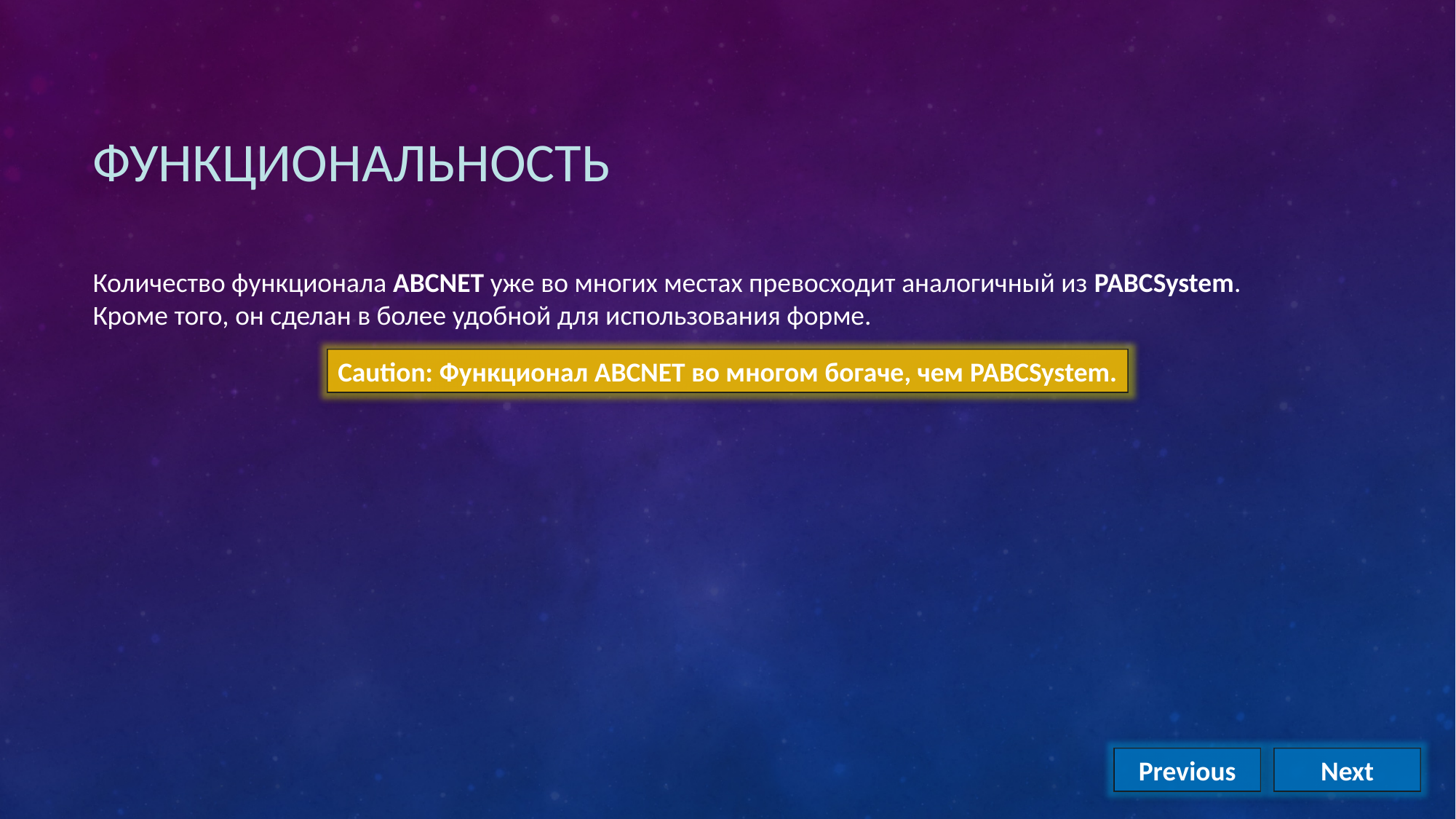

# Функциональность
Количество функционала ABCNET уже во многих местах превосходит аналогичный из PABCSystem. Кроме того, он сделан в более удобной для использования форме.
Caution: Функционал ABCNET во многом богаче, чем PABCSystem.
Previous
Next